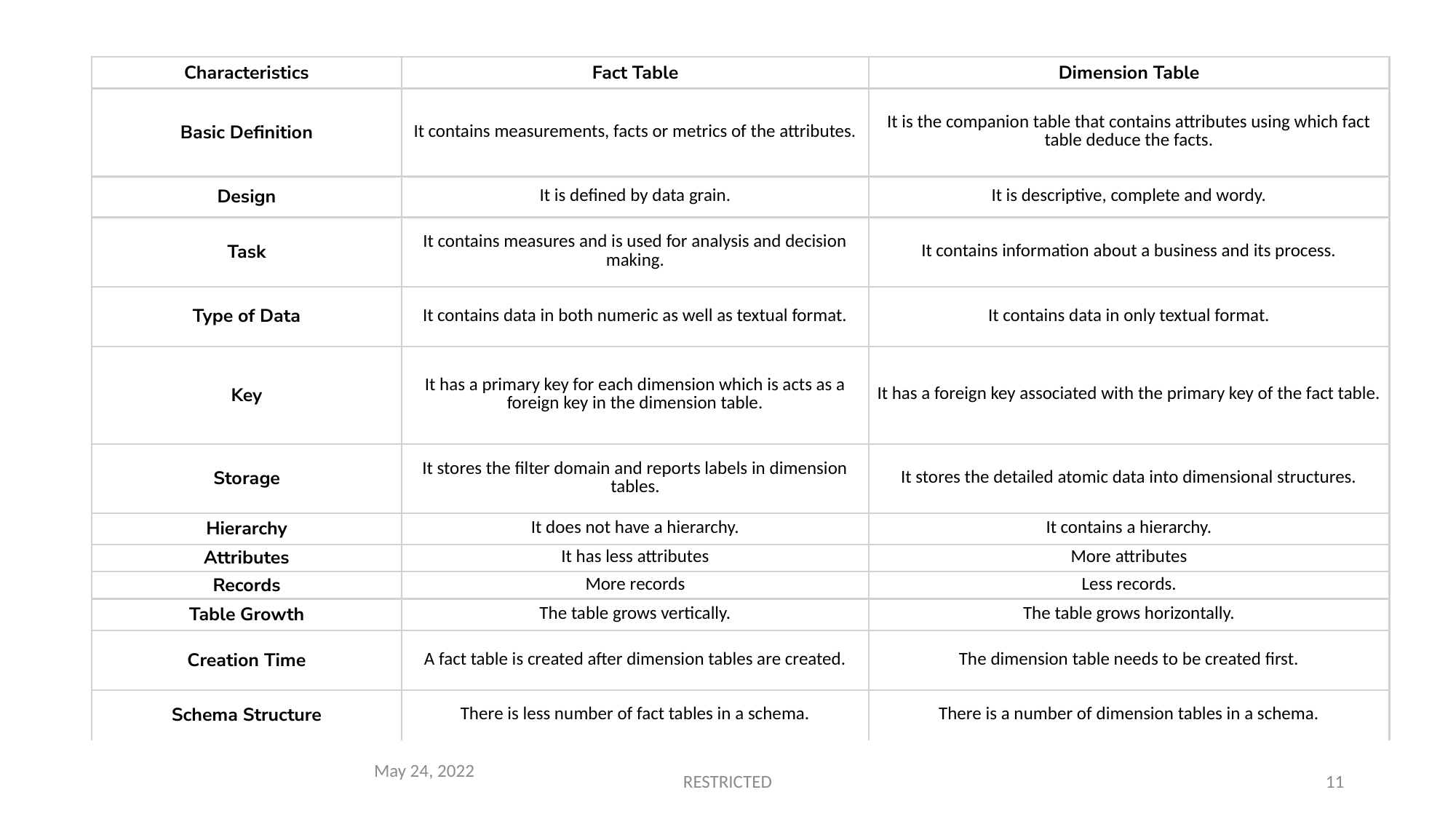

| Characteristics | Fact Table | Dimension Table |
| --- | --- | --- |
| Basic Definition | It contains measurements, facts or metrics of the attributes. | It is the companion table that contains attributes using which fact table deduce the facts. |
| Design | It is defined by data grain. | It is descriptive, complete and wordy. |
| Task | It contains measures and is used for analysis and decision making. | It contains information about a business and its process. |
| Type of Data | It contains data in both numeric as well as textual format. | It contains data in only textual format. |
| Key | It has a primary key for each dimension which is acts as a foreign key in the dimension table. | It has a foreign key associated with the primary key of the fact table. |
| Storage | It stores the filter domain and reports labels in dimension tables. | It stores the detailed atomic data into dimensional structures. |
| Hierarchy | It does not have a hierarchy. | It contains a hierarchy. |
| Attributes | It has less attributes | More attributes |
| Records | More records | Less records. |
| Table Growth | The table grows vertically. | The table grows horizontally. |
| Creation Time | A fact table is created after dimension tables are created. | The dimension table needs to be created first. |
| Schema Structure | There is less number of fact tables in a schema. | There is a number of dimension tables in a schema. |
May 24, 2022

RESTRICTED
11